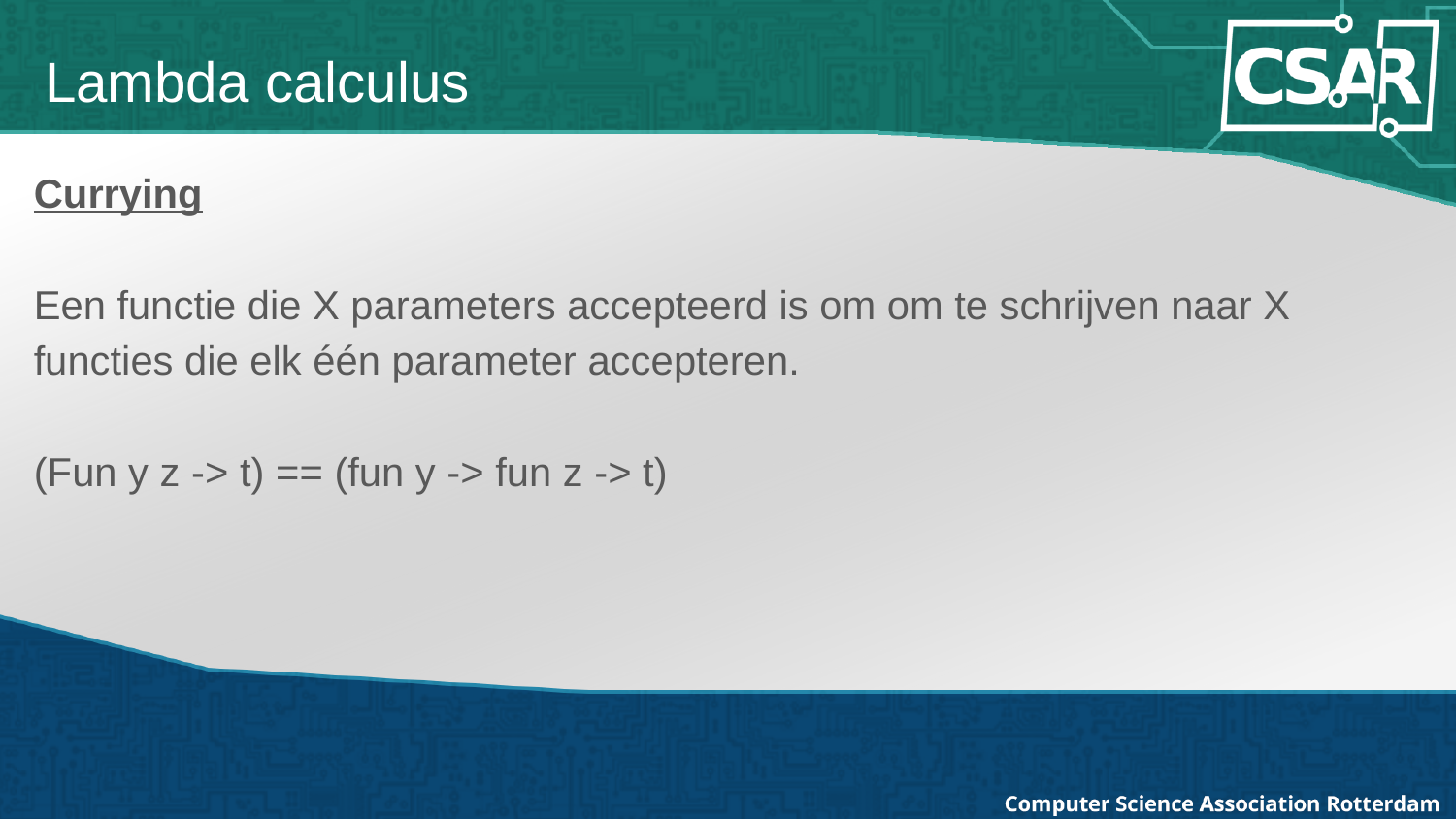

Lambda calculus
Currying

Een functie die X parameters accepteerd is om om te schrijven naar X functies die elk één parameter accepteren.

(Fun y z -> t) == (fun y -> fun z -> t)